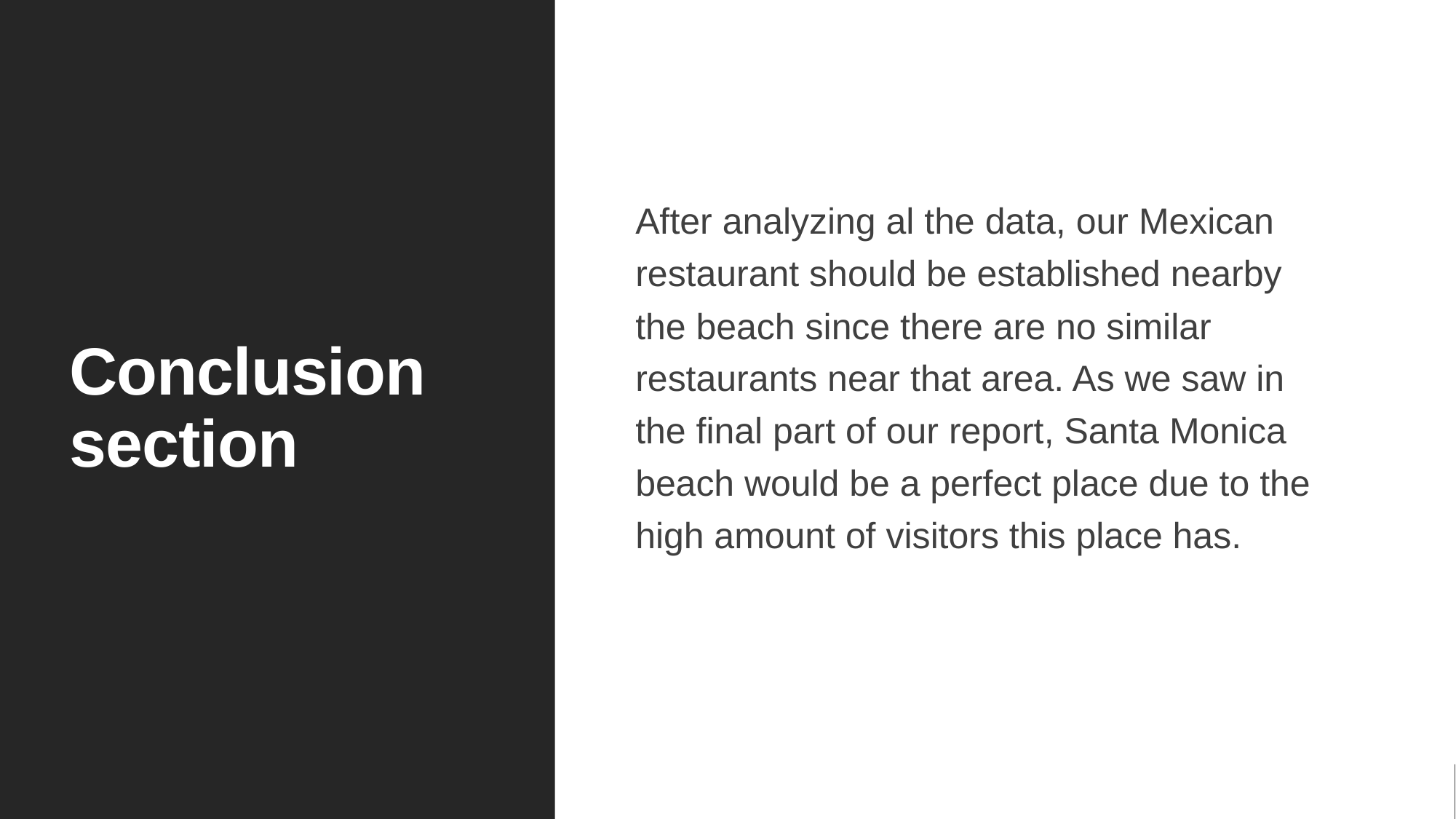

# Conclusion section
After analyzing al the data, our Mexican restaurant should be established nearby the beach since there are no similar restaurants near that area. As we saw in the final part of our report, Santa Monica beach would be a perfect place due to the high amount of visitors this place has.